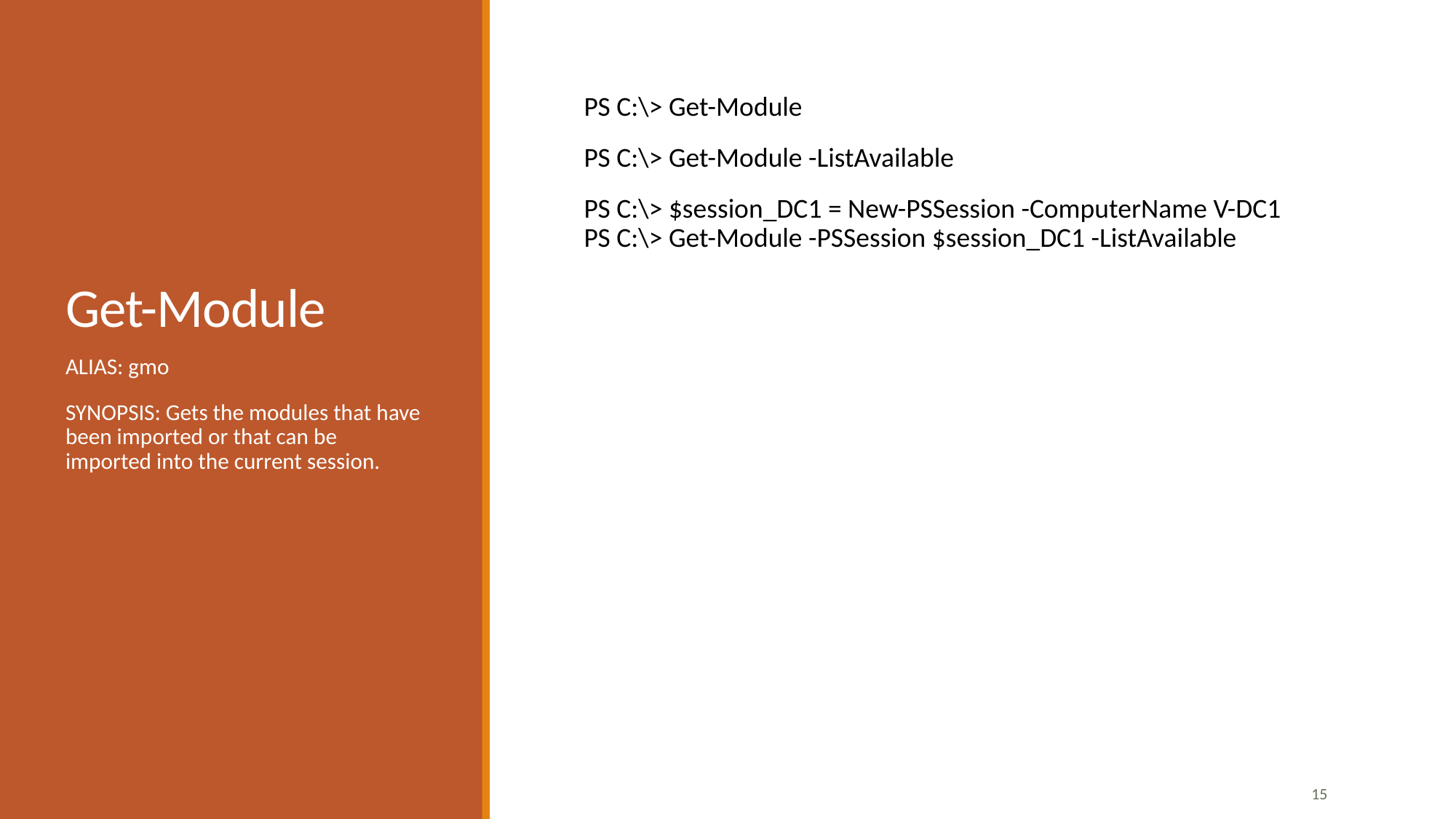

# Get-Module
PS C:\> Get-Module
PS C:\> Get-Module -ListAvailable
PS C:\> $session_DC1 = New-PSSession -ComputerName V-DC1
PS C:\> Get-Module -PSSession $session_DC1 -ListAvailable
ALIAS: gmo
SYNOPSIS: Gets the modules that have been imported or that can be imported into the current session.
15